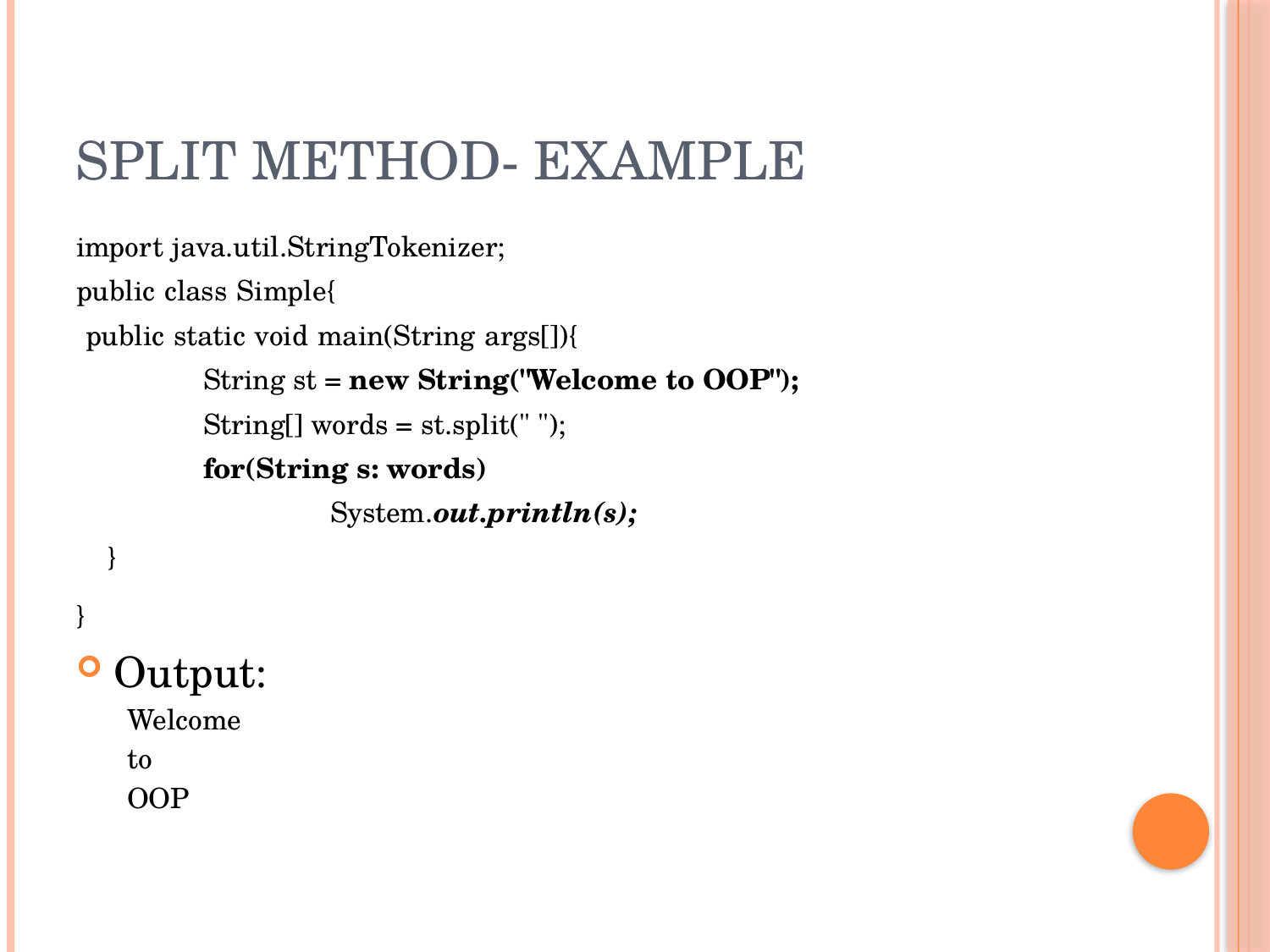

# Split method- Example
import java.util.StringTokenizer;
public class Simple{
 public static void main(String args[]){
 	String st = new String("Welcome to OOP");
	String[] words = st.split(" ");
	for(String s: words)
		System.out.println(s);
    }
}
Output:
Welcome
to
OOP